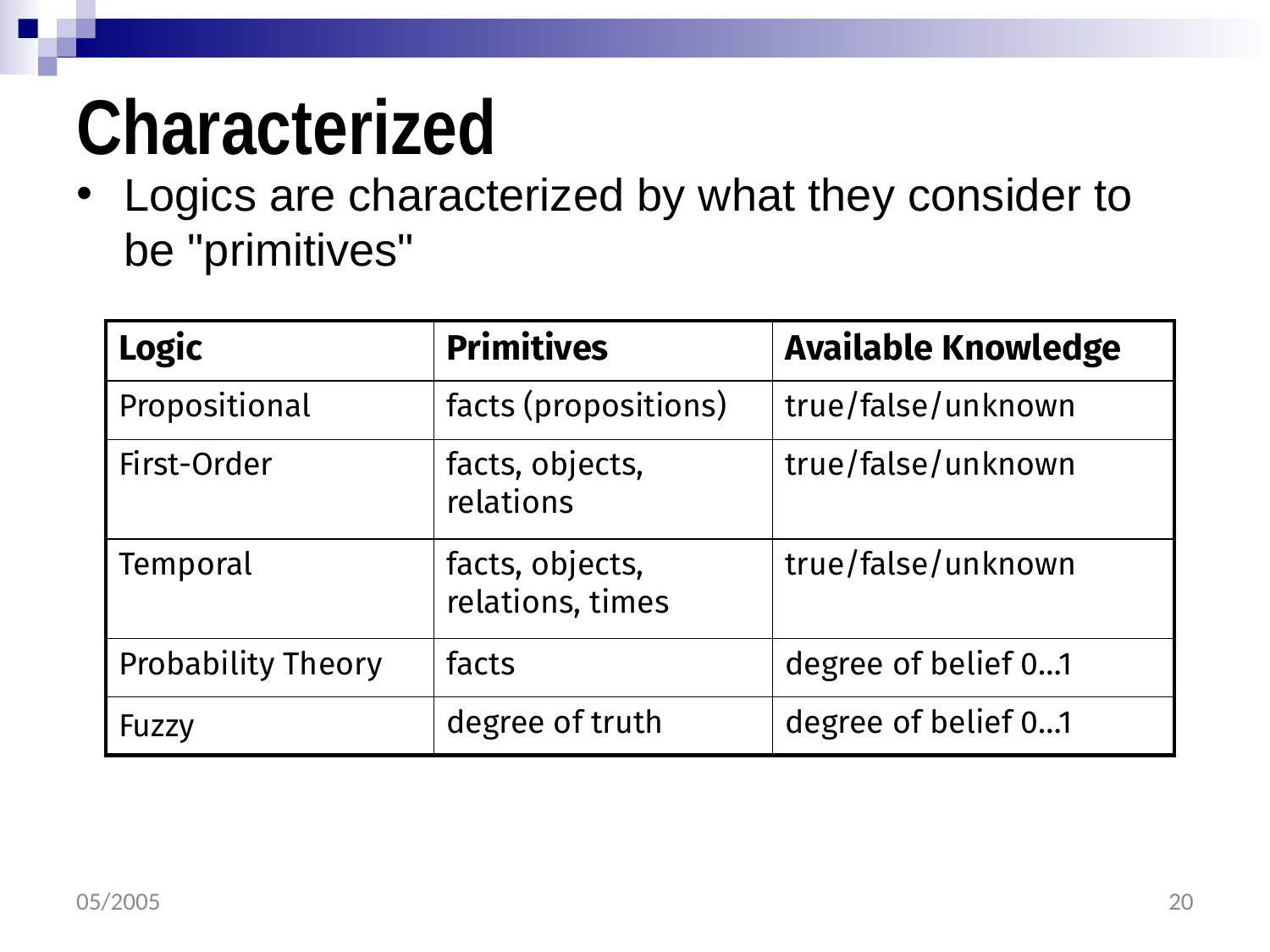

# Characterized
Logics are characterized by what they consider to be "primitives"
| Logic | Primitives | Available Knowledge |
| --- | --- | --- |
| Propositional | facts (propositions) | true/false/unknown |
| First-Order | facts, objects, relations | true/false/unknown |
| Temporal | facts, objects, relations, times | true/false/unknown |
| Probability Theory | facts | degree of belief 0…1 |
| Fuzzy | degree of truth | degree of belief 0…1 |
05/2005
20